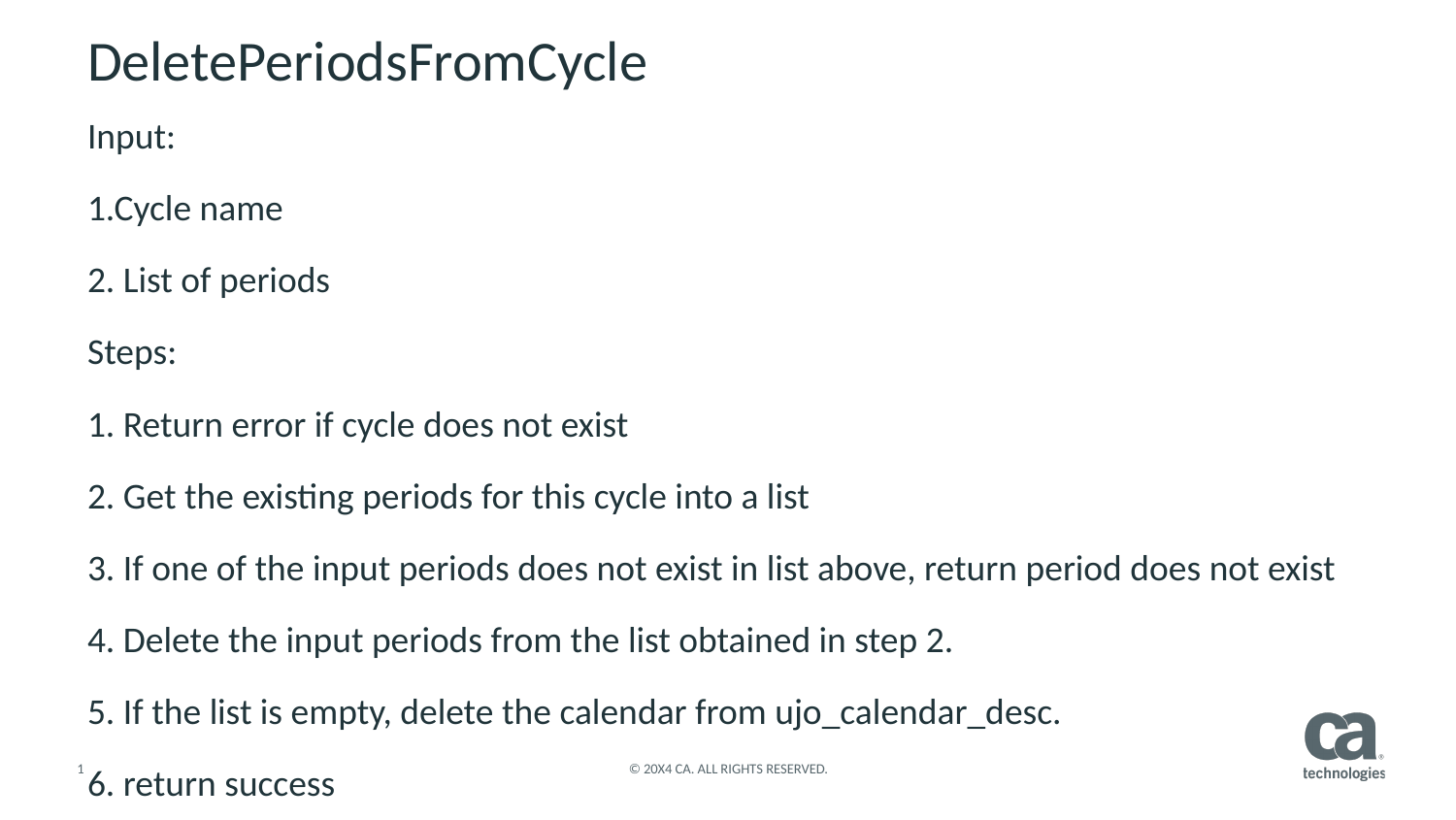

# DeletePeriodsFromCycle
Input:
1.Cycle name
2. List of periods
Steps:
1. Return error if cycle does not exist
2. Get the existing periods for this cycle into a list
3. If one of the input periods does not exist in list above, return period does not exist
4. Delete the input periods from the list obtained in step 2.
5. If the list is empty, delete the calendar from ujo_calendar_desc.
6. return success